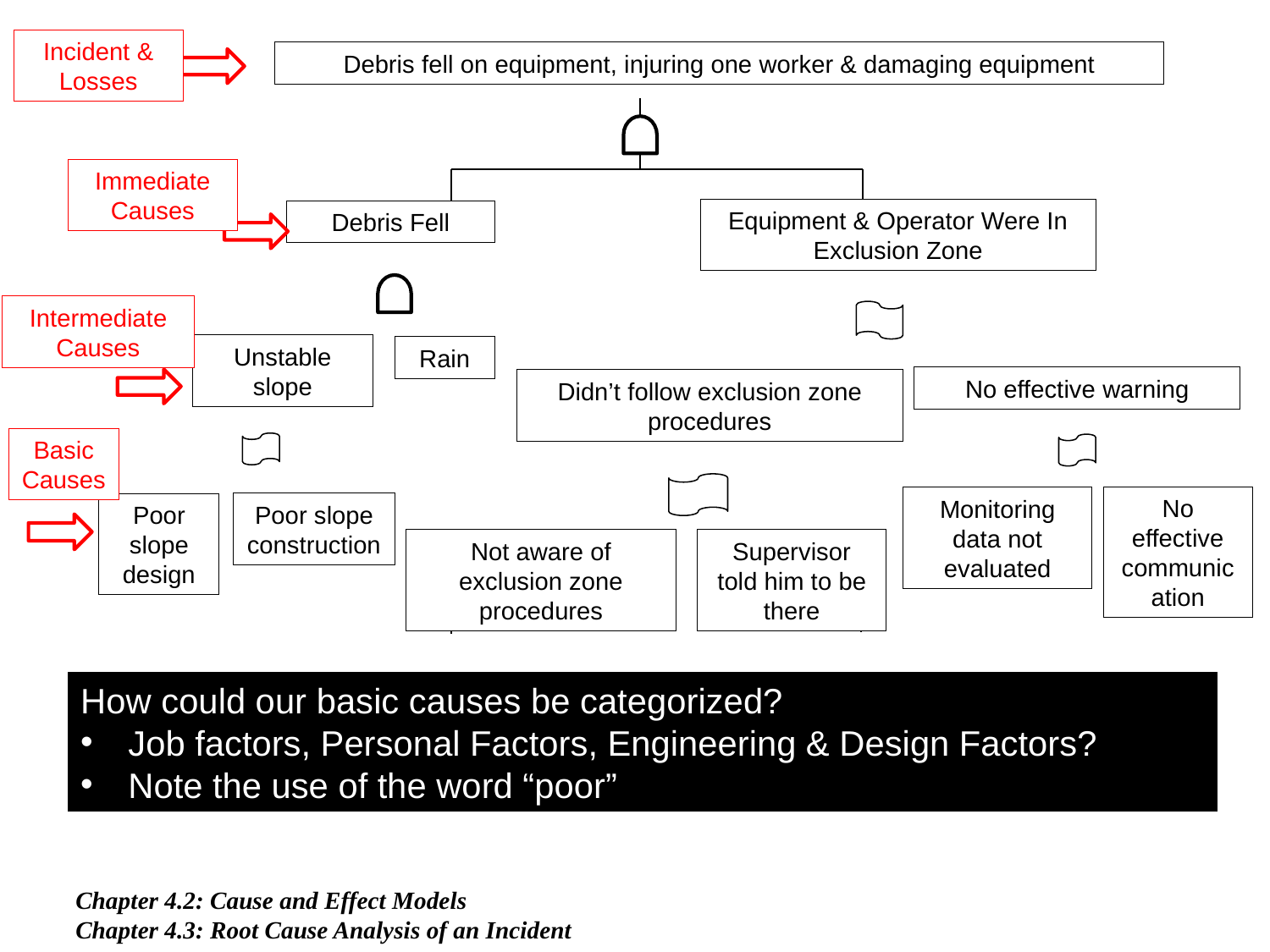

Incident & Losses
Debris fell on equipment, injuring one worker & damaging equipment

Immediate Causes
Equipment & Operator Were In Exclusion Zone
Debris Fell

Intermediate Causes

Unstable slope
Rain
No effective warning

Didn’t follow exclusion zone procedures
Basic Causes

No effective communication
Monitoring data not evaluated
Poor slope construction
Poor slope design

Not aware of exclusion zone procedures
Supervisor told him to be there
How could our basic causes be categorized?
Job factors, Personal Factors, Engineering & Design Factors?
Note the use of the word “poor”
Chapter 4.2: Cause and Effect Models
Chapter 4.3: Root Cause Analysis of an Incident